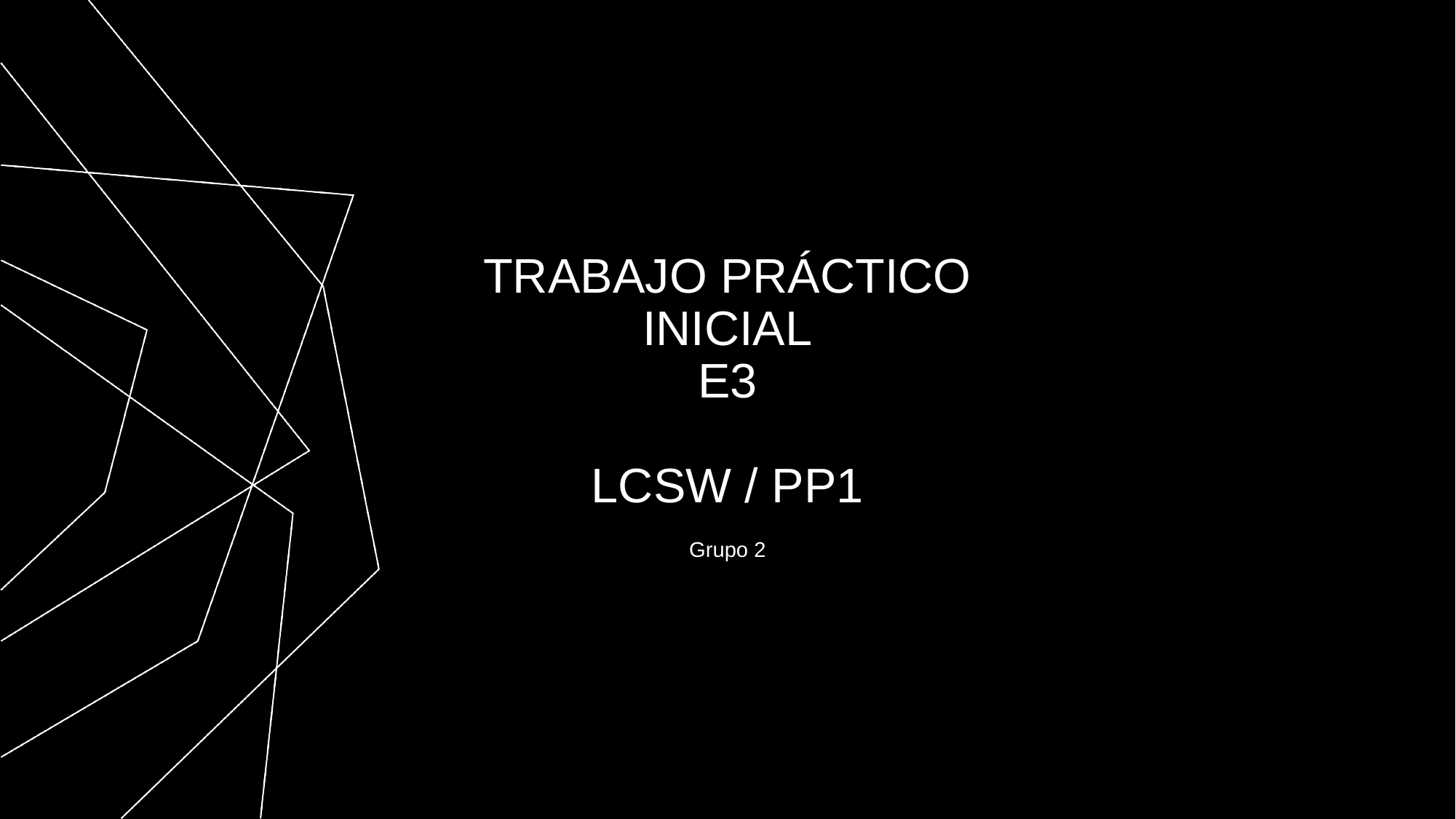

# TRABAJO PRÁCTICO INICIAL E3 LCSW / PP1
Grupo 2